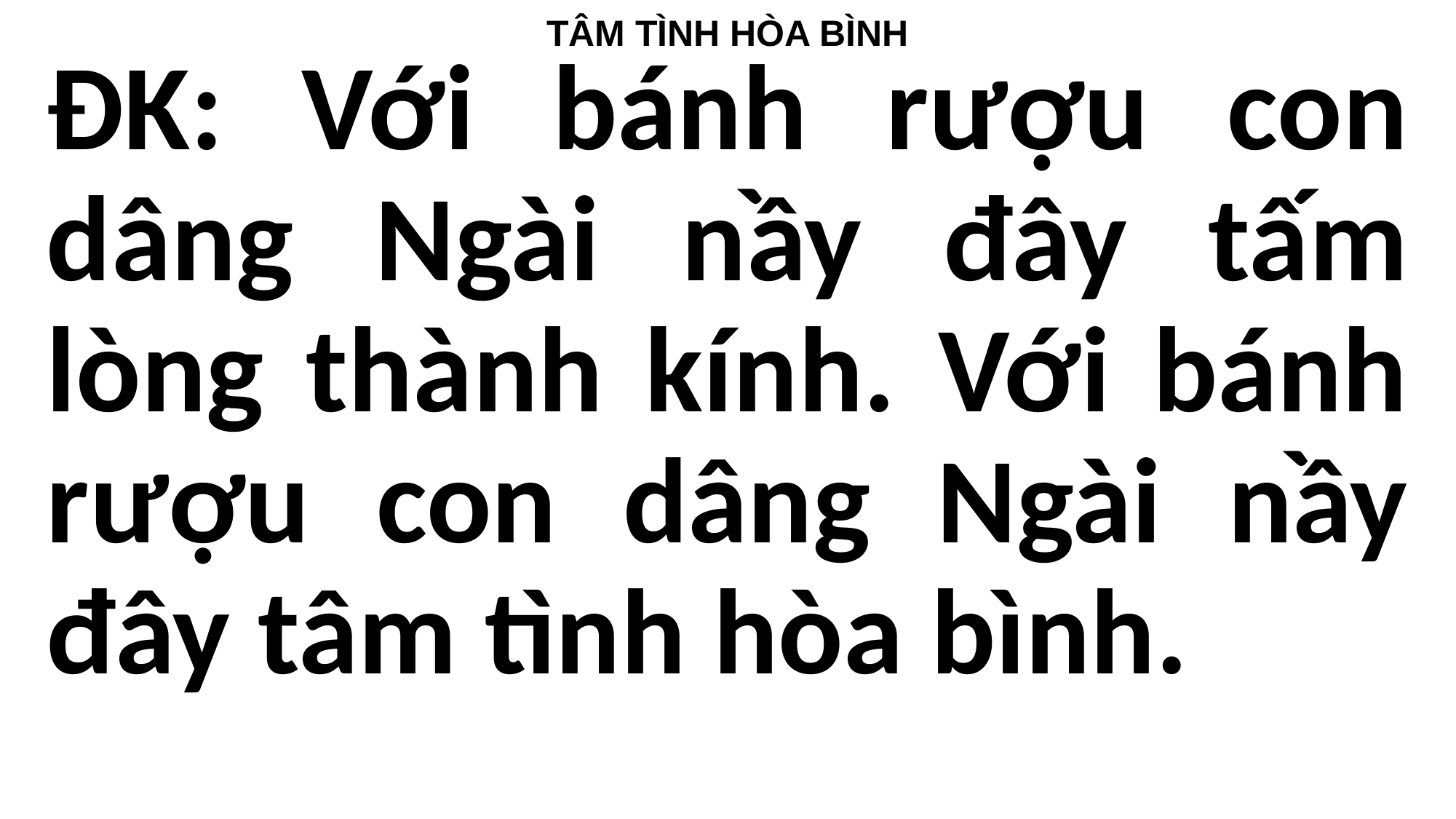

TÂM TÌNH HÒA BÌNH
ĐK: Với bánh rượu con dâng Ngài nầy đây tấm lòng thành kính. Với bánh rượu con dâng Ngài nầy đây tâm tình hòa bình.